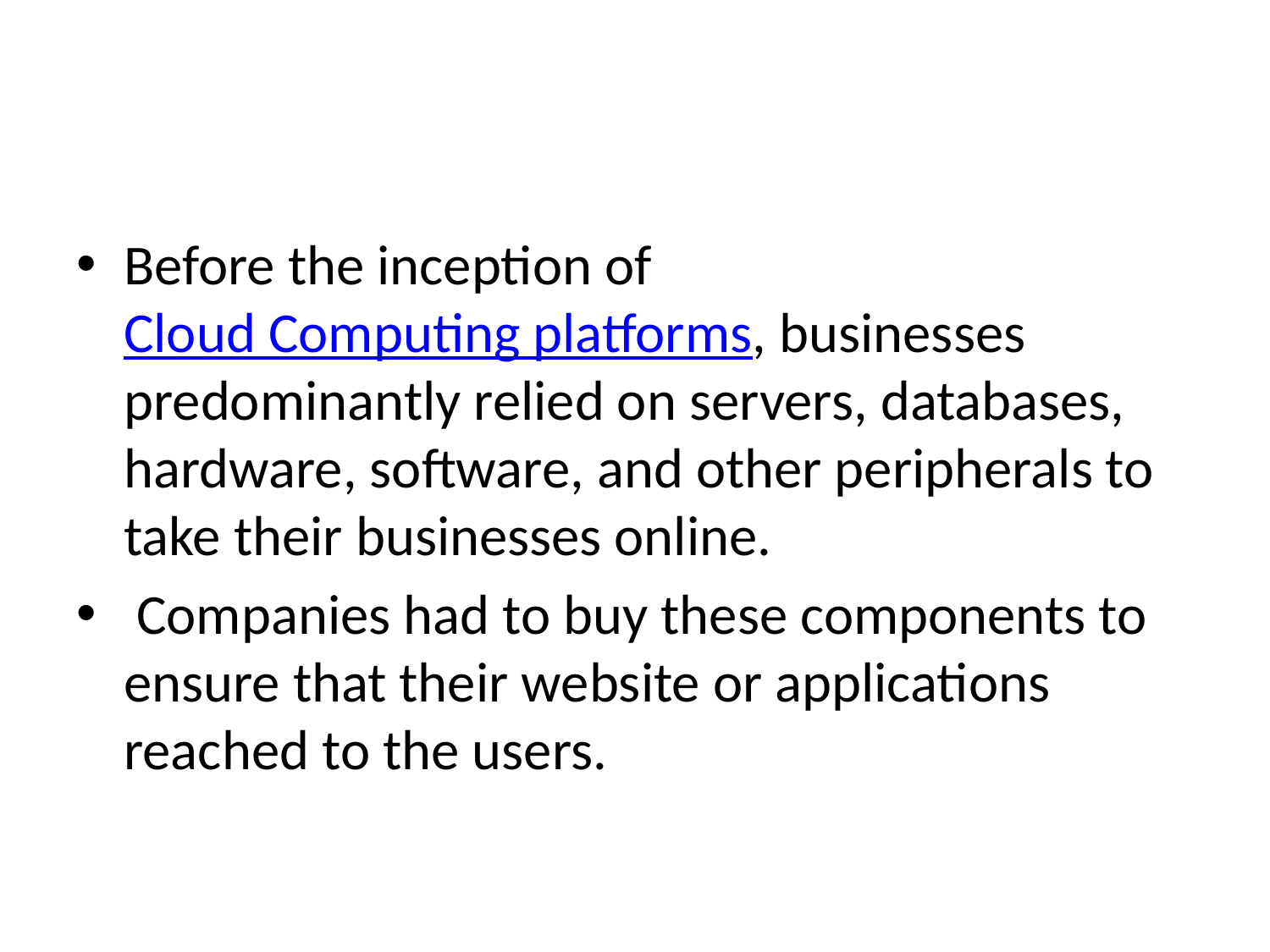

Before the inception of Cloud Computing platforms, businesses predominantly relied on servers, databases, hardware, software, and other peripherals to take their businesses online.
 Companies had to buy these components to ensure that their website or applications reached to the users.